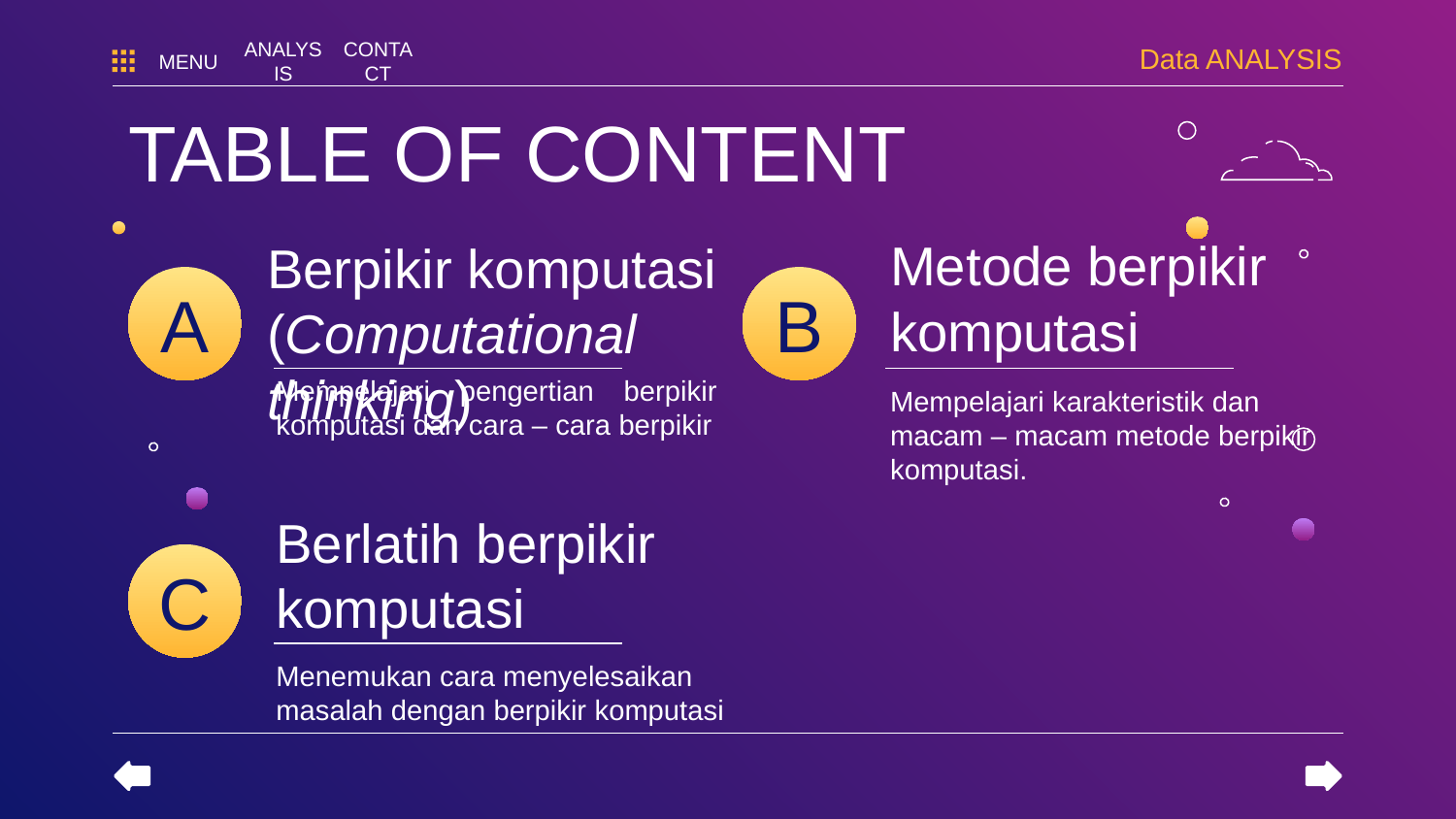

Data ANALYSIS
MENU
ANALYSIS
CONTACT

TABLE OF CONTENT

Metode berpikir komputasi
# Berpikir komputasi (Computational thinking)

A
B
Mempelajari pengertian berpikir komputasi dan cara – cara berpikir
Mempelajari karakteristik dan macam – macam metode berpikir komputasi.

Berlatih berpikir komputasi

C
Menemukan cara menyelesaikan masalah dengan berpikir komputasi